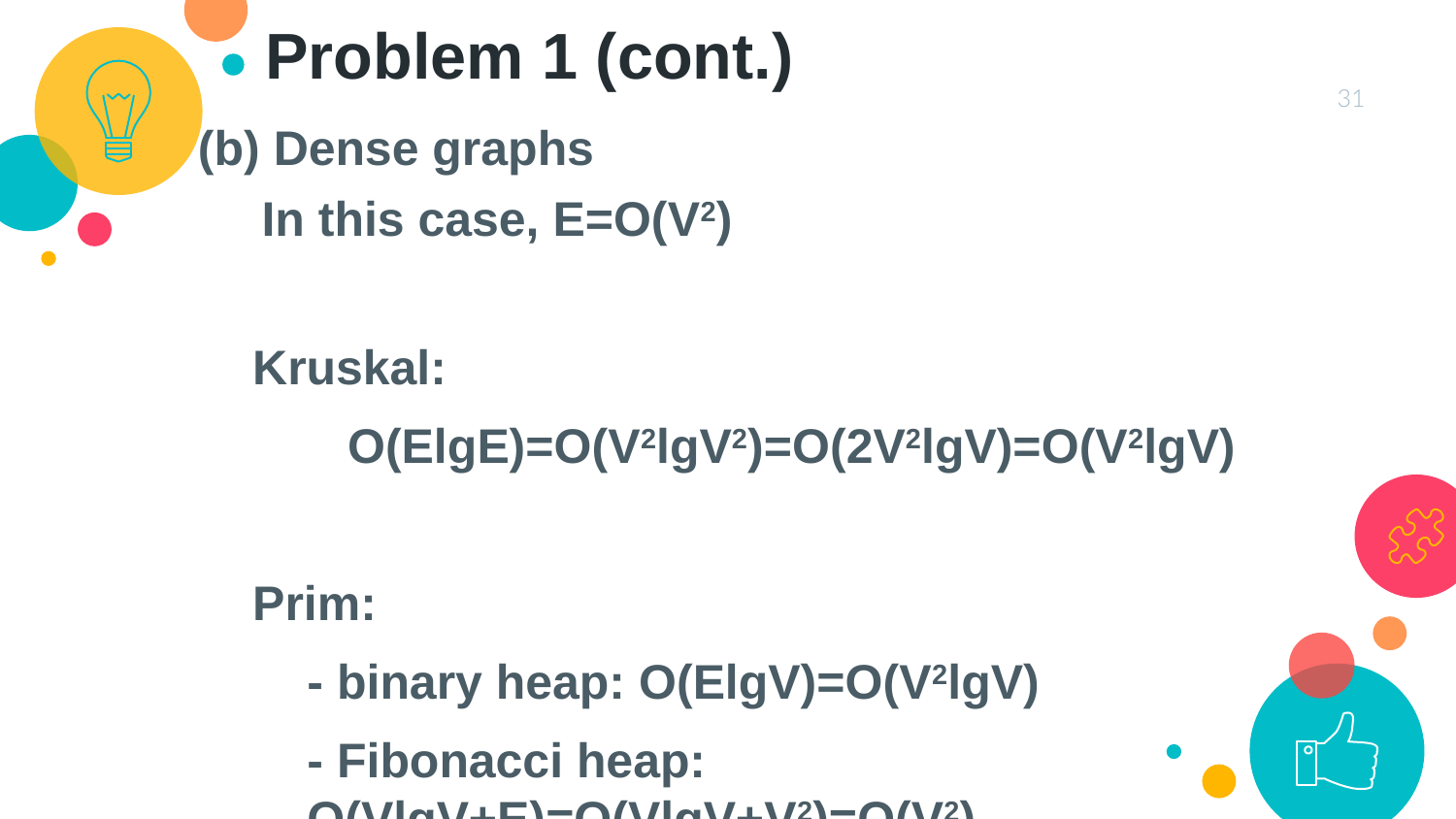

Problem 1 (cont.)
31
(b) Dense graphs
	In this case, E=O(V2)

Kruskal:
       O(ElgE)=O(V2lgV2)=O(2V2lgV)=O(V2lgV)

Prim:
	- binary heap: O(ElgV)=O(V2lgV)
	- Fibonacci heap: O(VlgV+E)=O(VlgV+V2)=O(V2)